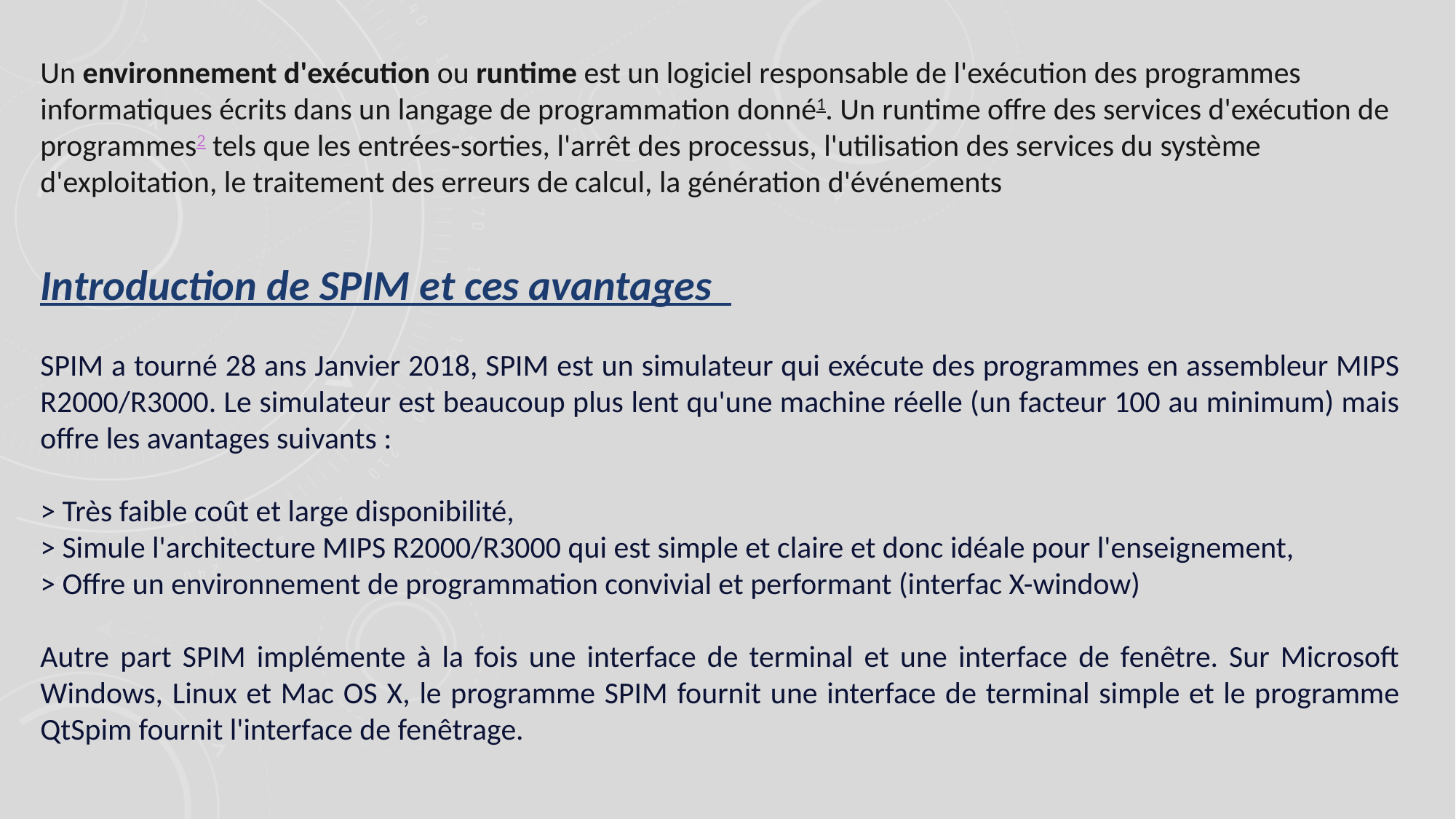

Un environnement d'exécution ou runtime est un logiciel responsable de l'exécution des programmes informatiques écrits dans un langage de programmation donné1. Un runtime offre des services d'exécution de programmes2 tels que les entrées-sorties, l'arrêt des processus, l'utilisation des services du système d'exploitation, le traitement des erreurs de calcul, la génération d'événements
Introduction de SPIM et ces avantages

SPIM a tourné 28 ans Janvier 2018, SPIM est un simulateur qui exécute des programmes en assembleur MIPS R2000/R3000. Le simulateur est beaucoup plus lent qu'une machine réelle (un facteur 100 au minimum) mais offre les avantages suivants :

> Très faible coût et large disponibilité,
> Simule l'architecture MIPS R2000/R3000 qui est simple et claire et donc idéale pour l'enseignement,
> Offre un environnement de programmation convivial et performant (interfac X-window)

Autre part SPIM implémente à la fois une interface de terminal et une interface de fenêtre. Sur Microsoft Windows, Linux et Mac OS X, le programme SPIM fournit une interface de terminal simple et le programme QtSpim fournit l'interface de fenêtrage.